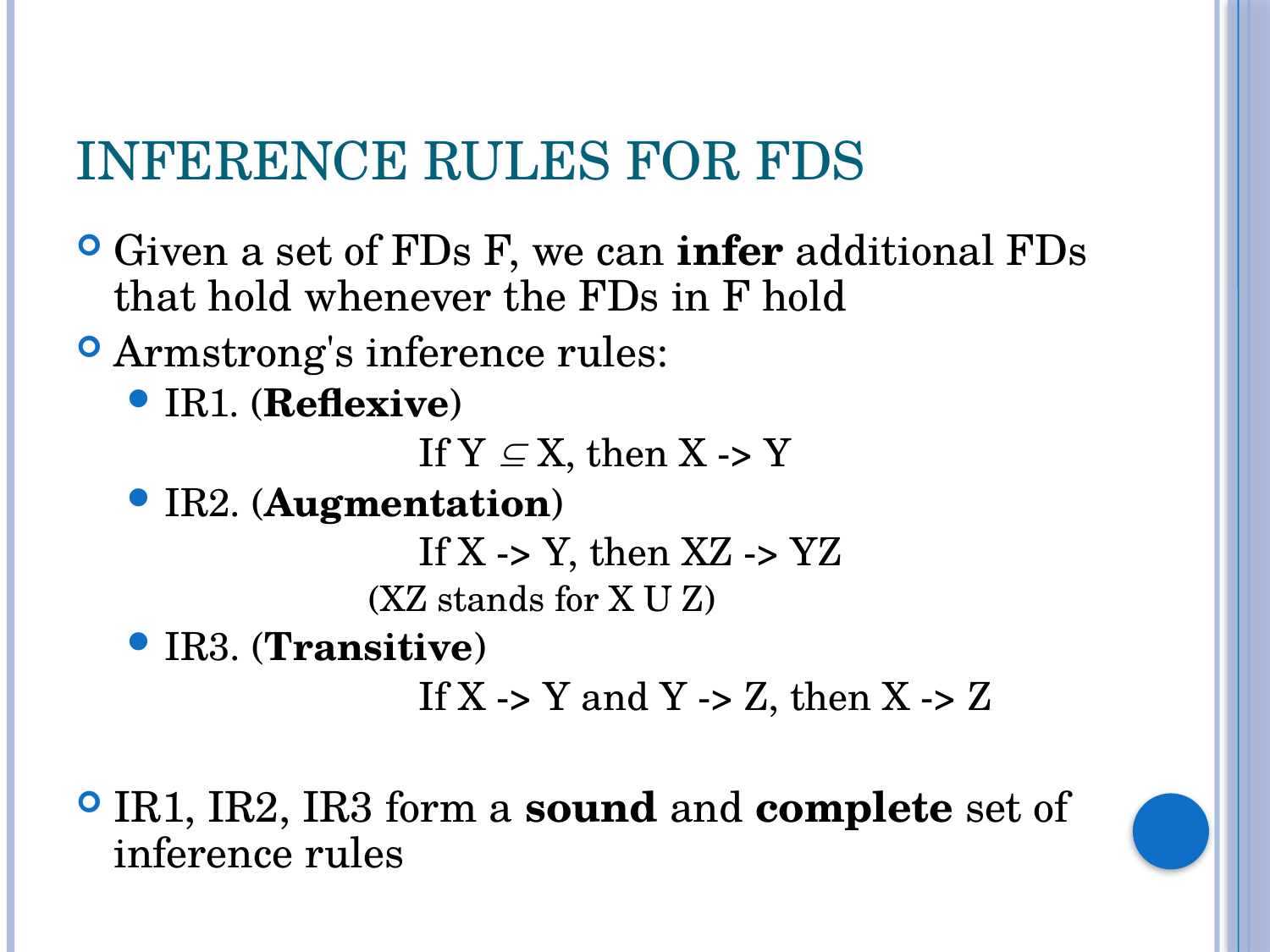

# Inference Rules for FDs
Given a set of FDs F, we can infer additional FDs that hold whenever the FDs in F hold
Armstrong's inference rules:
IR1. (Reflexive)
			If Y ⊆ X, then X -> Y
IR2. (Augmentation)
			If X -> Y, then XZ -> YZ
		    (XZ stands for X U Z)
IR3. (Transitive)
			If X -> Y and Y -> Z, then X -> Z

IR1, IR2, IR3 form a sound and complete set of inference rules
32